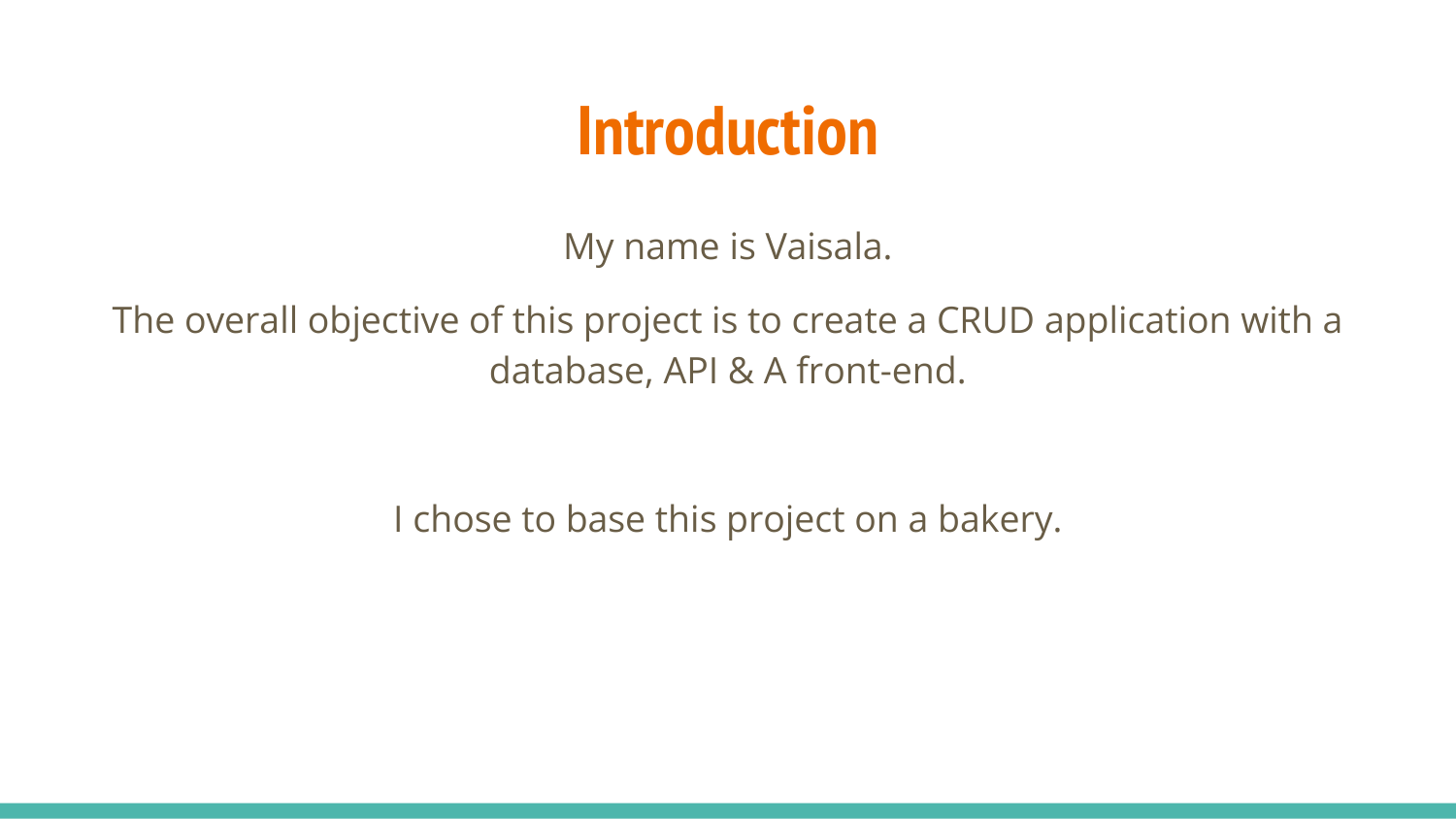

# Introduction
My name is Vaisala.
The overall objective of this project is to create a CRUD application with a database, API & A front-end.

I chose to base this project on a bakery.